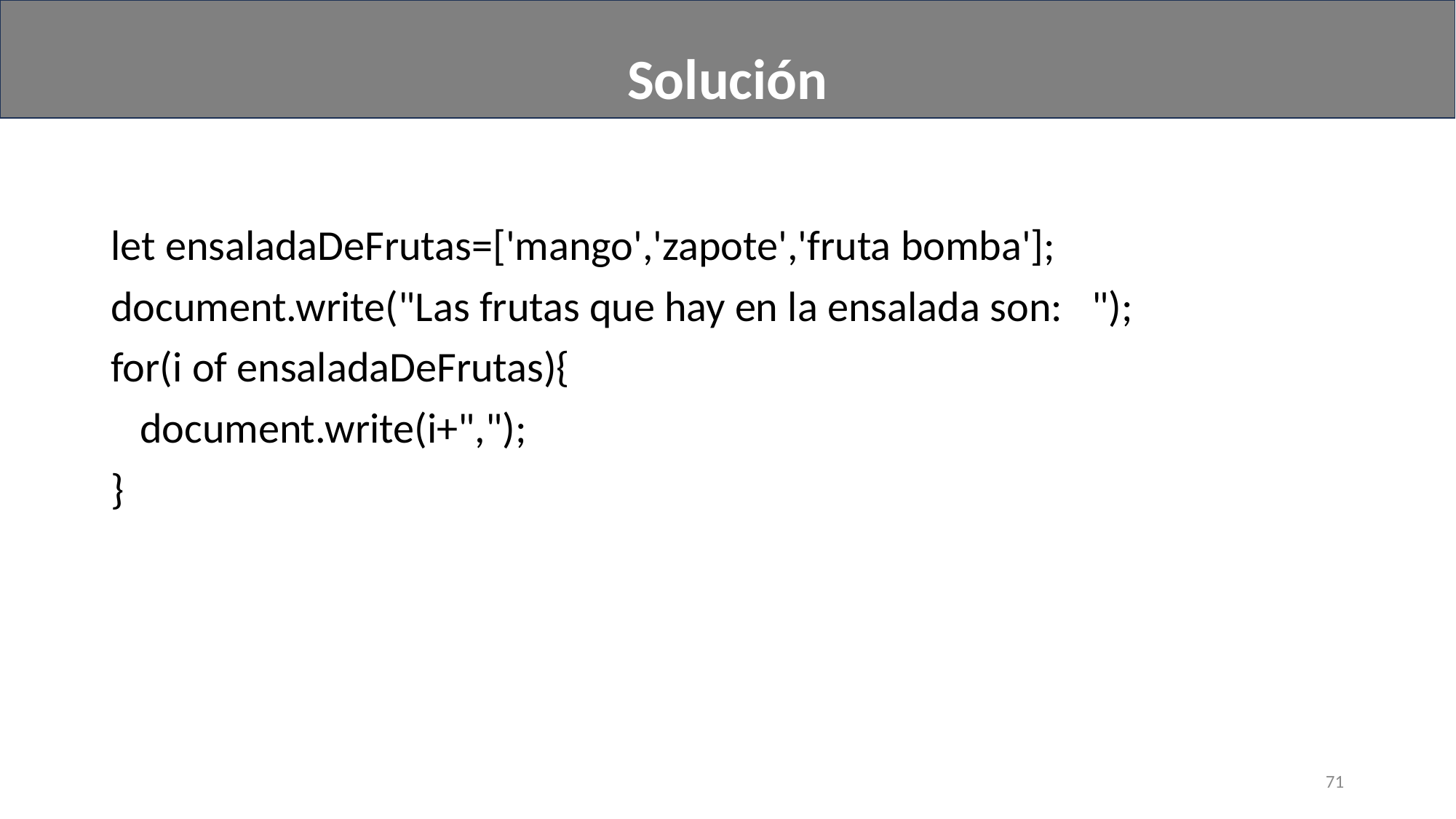

Solución

#
let ensaladaDeFrutas=['mango','zapote','fruta bomba'];
document.write("Las frutas que hay en la ensalada son:   ");
for(i of ensaladaDeFrutas){
   document.write(i+",");
}

71